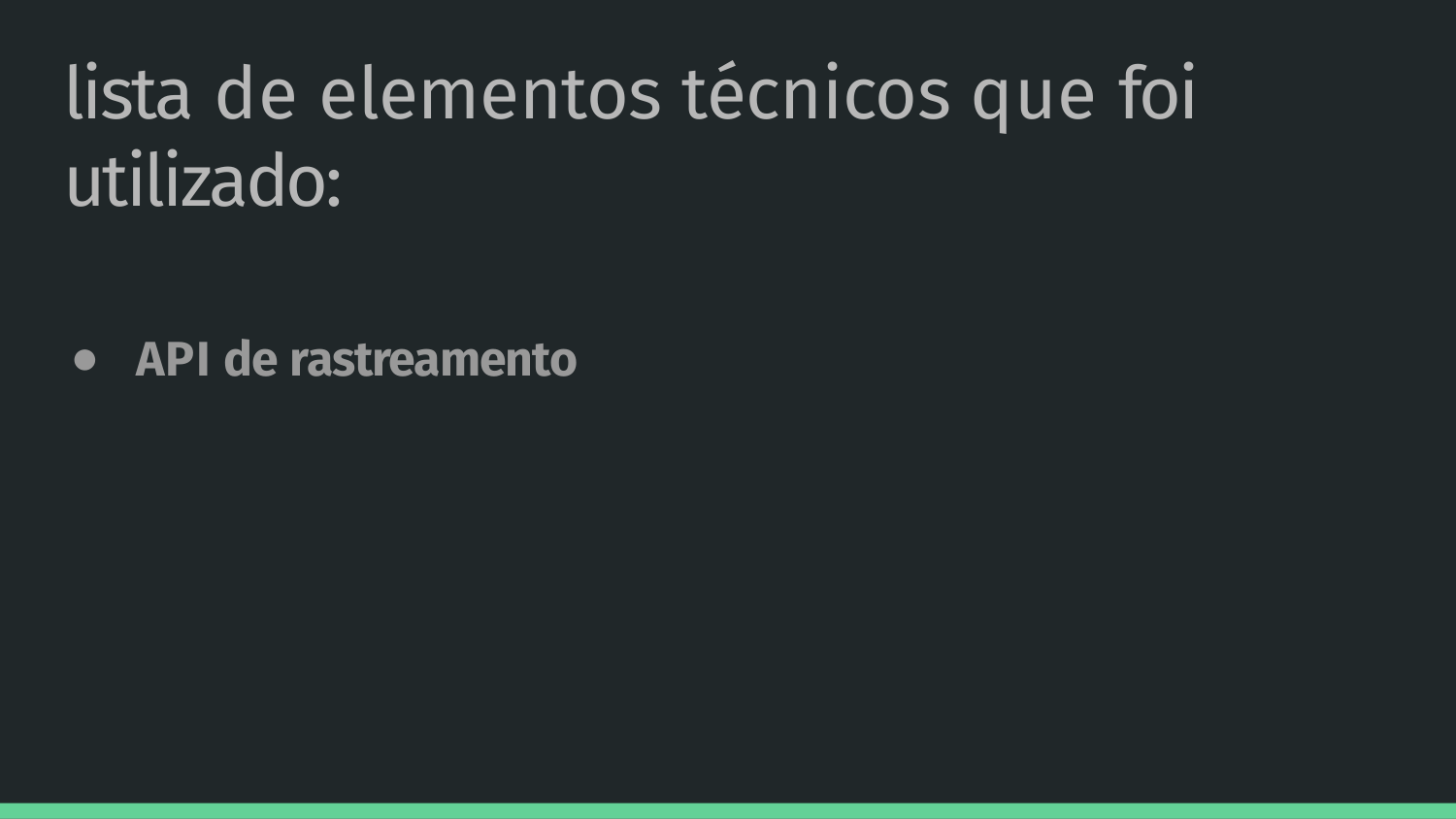

# lista de elementos técnicos que foi  utilizado:
API de rastreamento